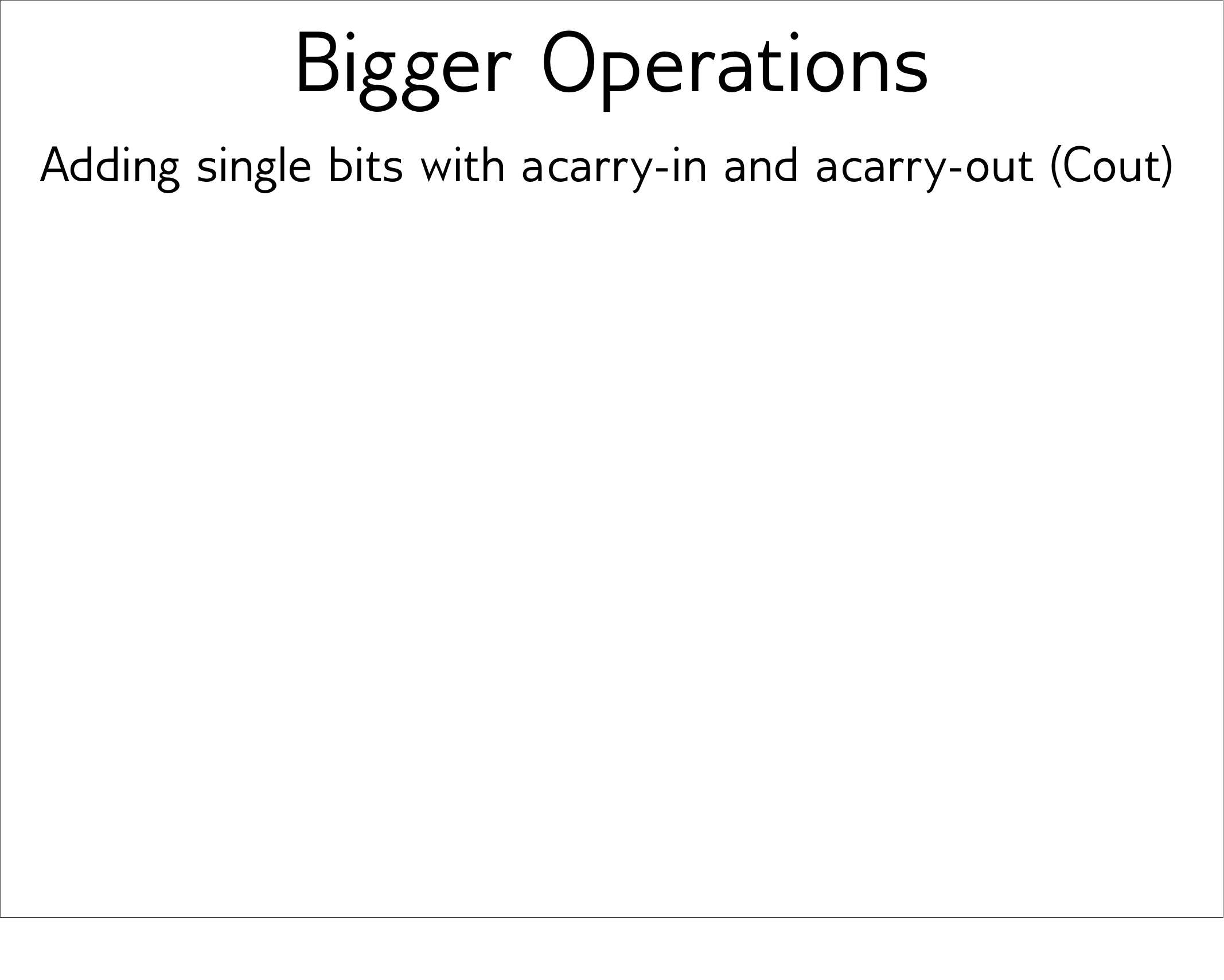

Bigger Operations
Adding single bits with a	carry-in and a	carry-out (Cout)